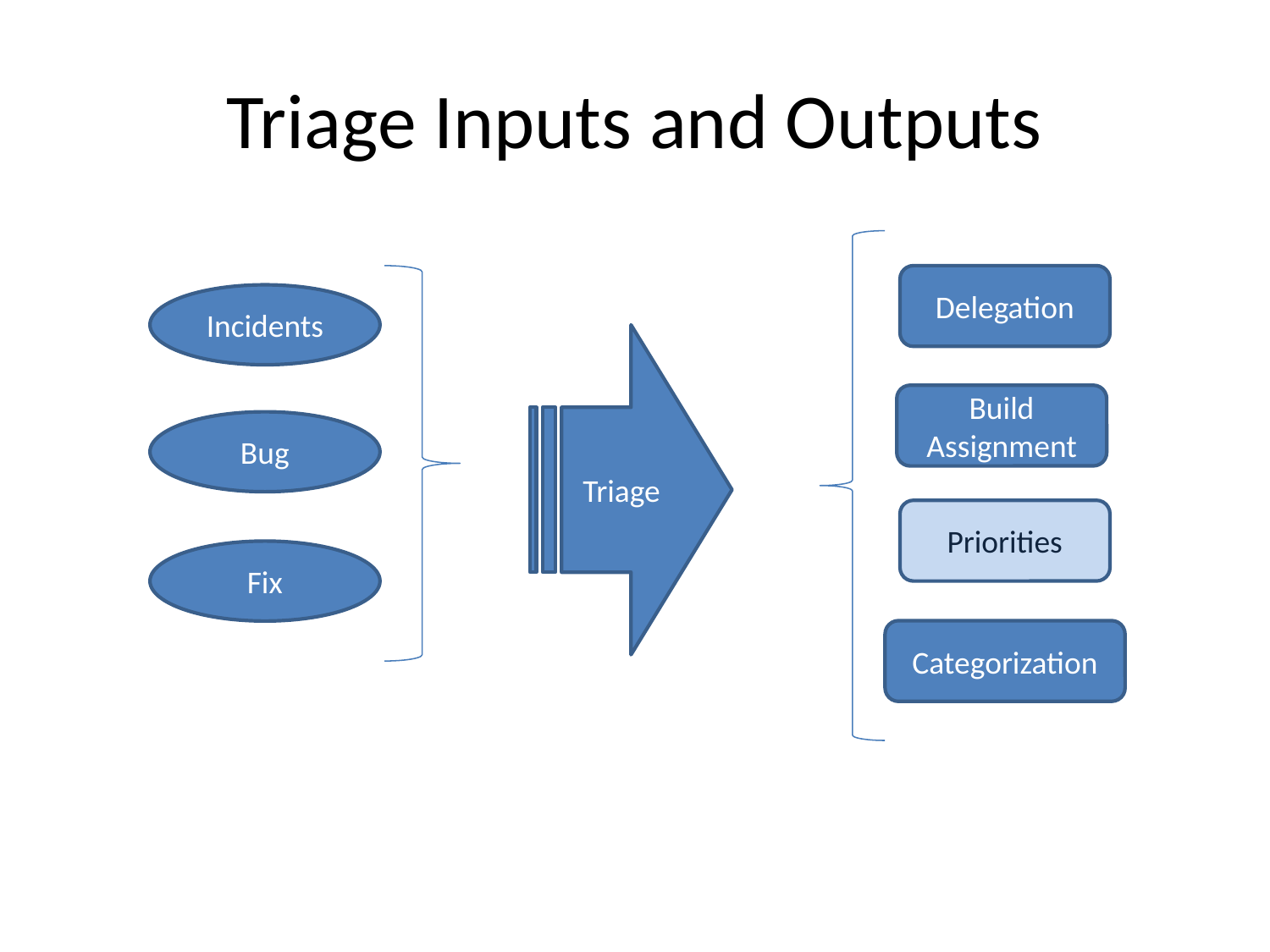

# Triage Inputs and Outputs

Delegation
Incidents
Triage
Build Assignment
Bug
Priorities
Fix
Categorization